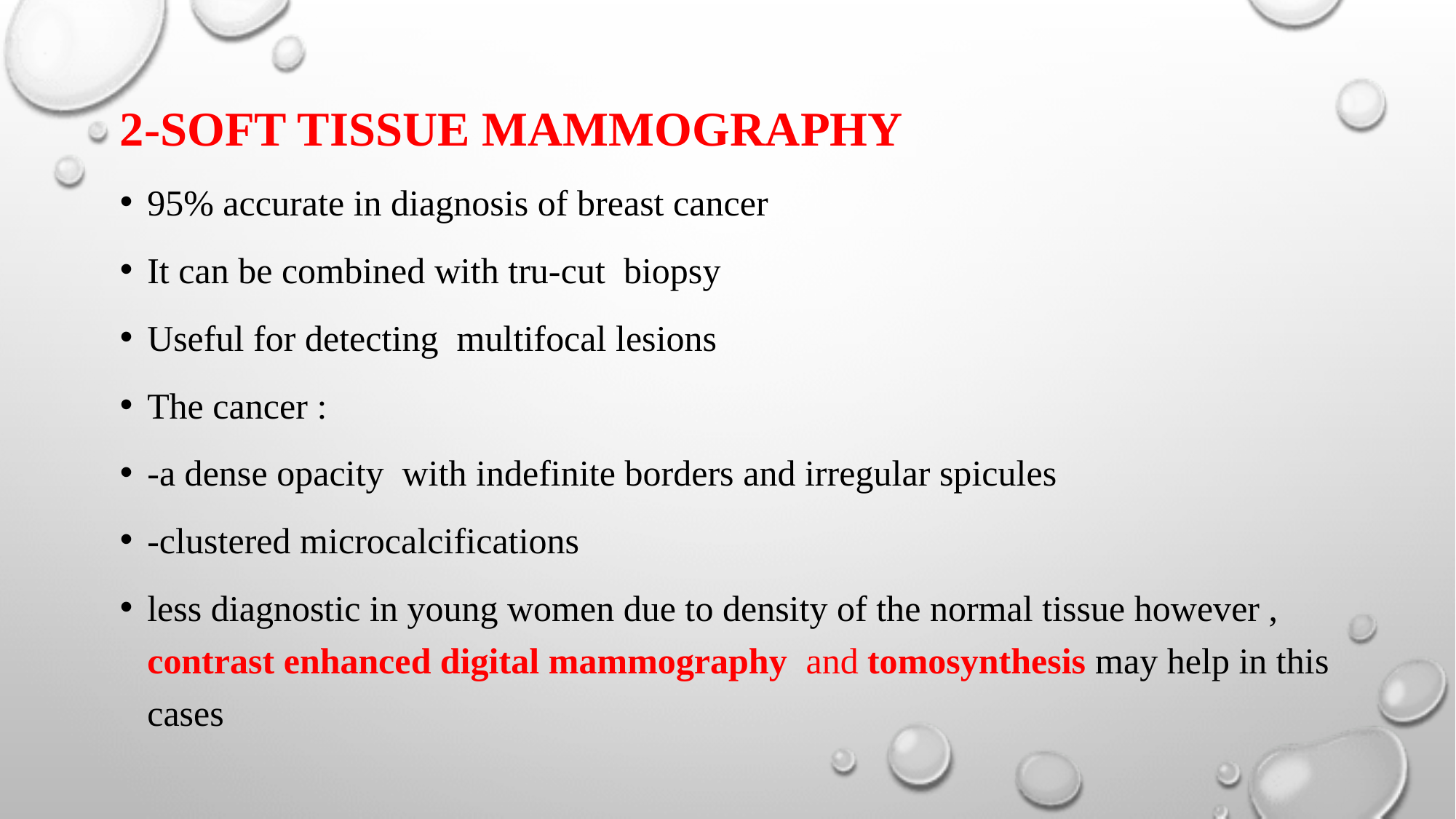

#
2-SOFT TISSUE MAMMOGRAPHY
95% accurate in diagnosis of breast cancer
It can be combined with tru-cut  biopsy
Useful for detecting  multifocal lesions
The cancer :
-a dense opacity  with indefinite borders and irregular spicules
-clustered microcalcifications
less diagnostic in young women due to density of the normal tissue however , contrast enhanced digital mammography  and tomosynthesis may help in this cases